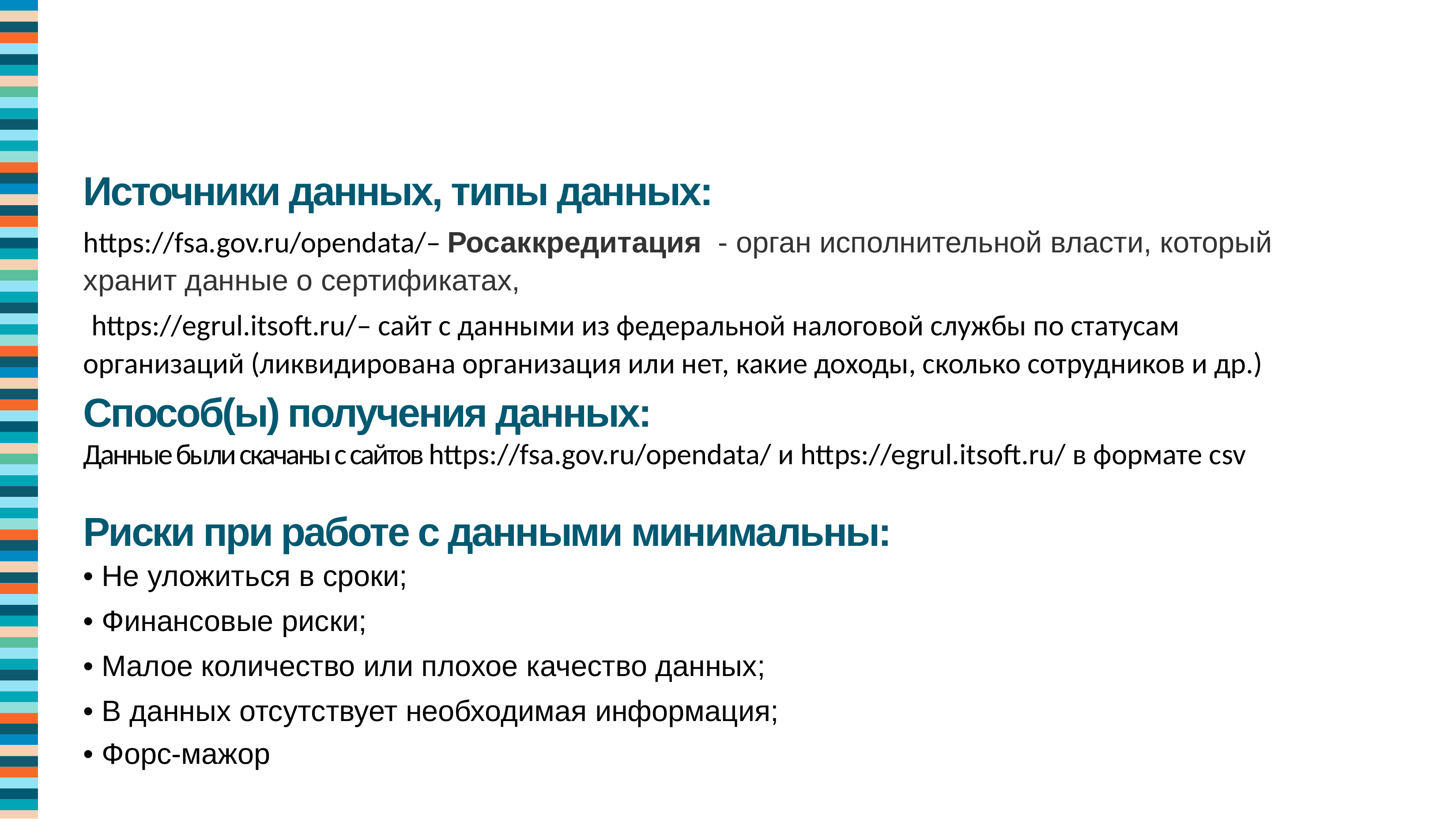

Источники данных, типы данных:
https://fsa.gov.ru/opendata/– Росаккредитация  - орган исполнительной власти, который хранит данные о сертификатах,
 https://egrul.itsoft.ru/– сайт с данными из федеральной налоговой службы по статусам организаций (ликвидирована организация или нет, какие доходы, сколько сотрудников и др.)
Способ(ы) получения данных:
Данные были скачаны с сайтов https://fsa.gov.ru/opendata/ и https://egrul.itsoft.ru/ в формате csv

Риски при работе с данными минимальны:
• Не уложиться в сроки;
• Финансовые риски;
• Малое количество или плохое качество данных;
• В данных отсутствует необходимая информация;
• Форс-мажор